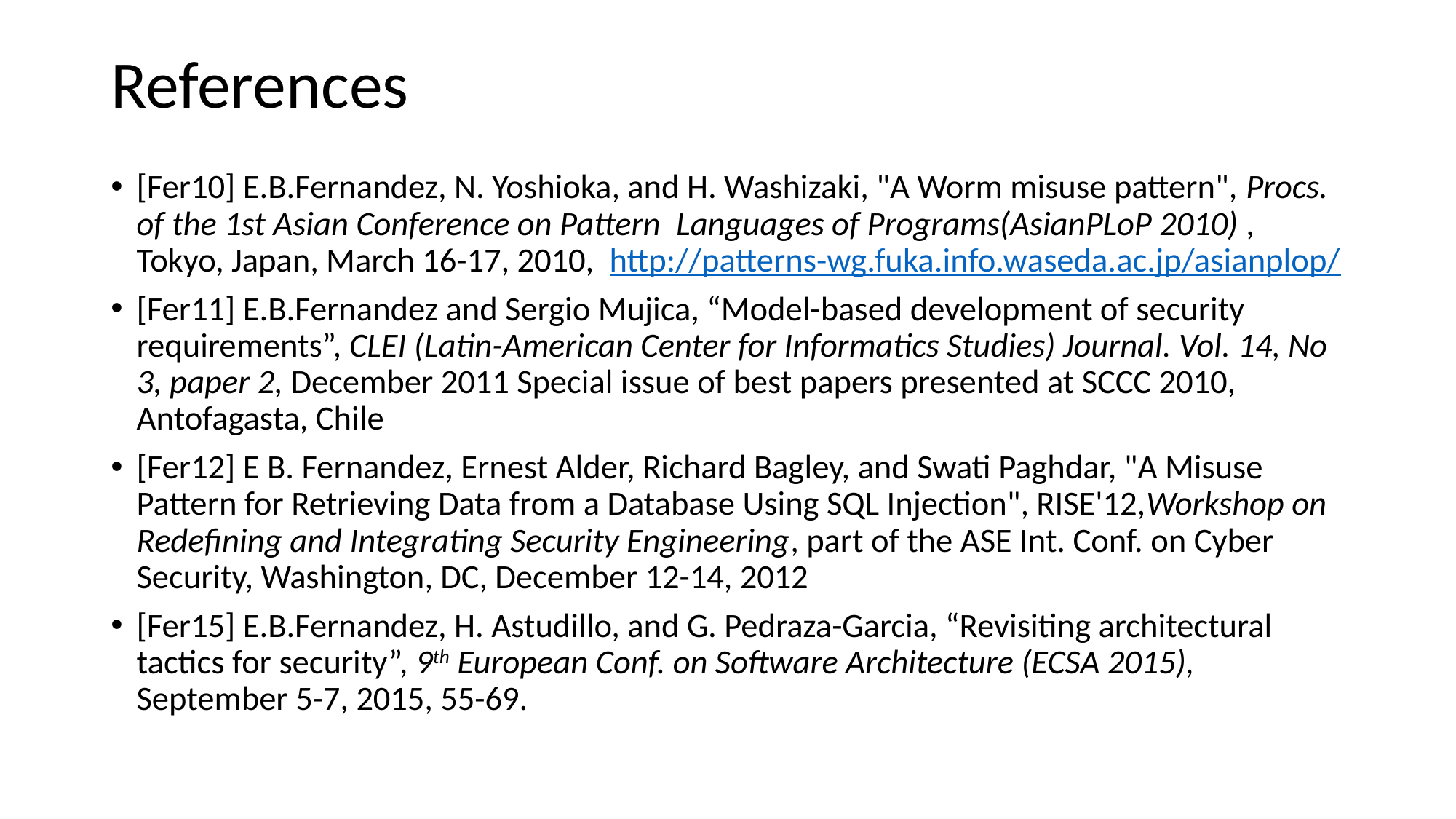

# References
[Fer10] E.B.Fernandez, N. Yoshioka, and H. Washizaki, "A Worm misuse pattern", Procs. of the 1st Asian Conference on Pattern  Languages of Programs(AsianPLoP 2010) , Tokyo, Japan, March 16-17, 2010,  http://patterns-wg.fuka.info.waseda.ac.jp/asianplop/
[Fer11] E.B.Fernandez and Sergio Mujica, “Model-based development of security requirements”, CLEI (Latin-American Center for Informatics Studies) Journal. Vol. 14, No 3, paper 2, December 2011 Special issue of best papers presented at SCCC 2010, Antofagasta, Chile
[Fer12] E B. Fernandez, Ernest Alder, Richard Bagley, and Swati Paghdar, "A Misuse Pattern for Retrieving Data from a Database Using SQL Injection", RISE'12,Workshop on Redefining and Integrating Security Engineering, part of the ASE Int. Conf. on Cyber Security, Washington, DC, December 12-14, 2012
[Fer15] E.B.Fernandez, H. Astudillo, and G. Pedraza-Garcia, “Revisiting architectural tactics for security”, 9th European Conf. on Software Architecture (ECSA 2015), September 5-7, 2015, 55-69.